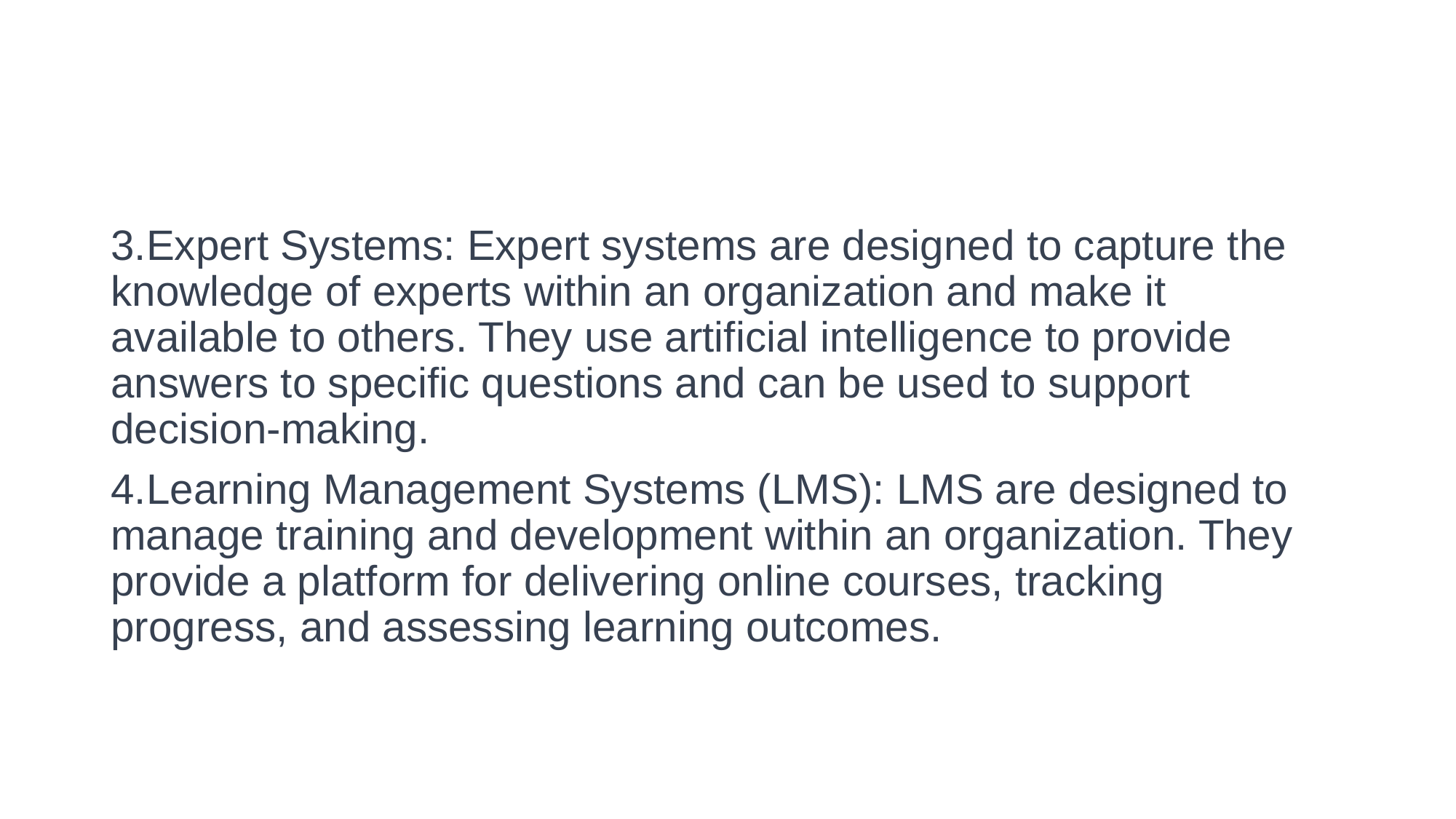

#
3.Expert Systems: Expert systems are designed to capture the knowledge of experts within an organization and make it available to others. They use artificial intelligence to provide answers to specific questions and can be used to support decision-making.
4.Learning Management Systems (LMS): LMS are designed to manage training and development within an organization. They provide a platform for delivering online courses, tracking progress, and assessing learning outcomes.